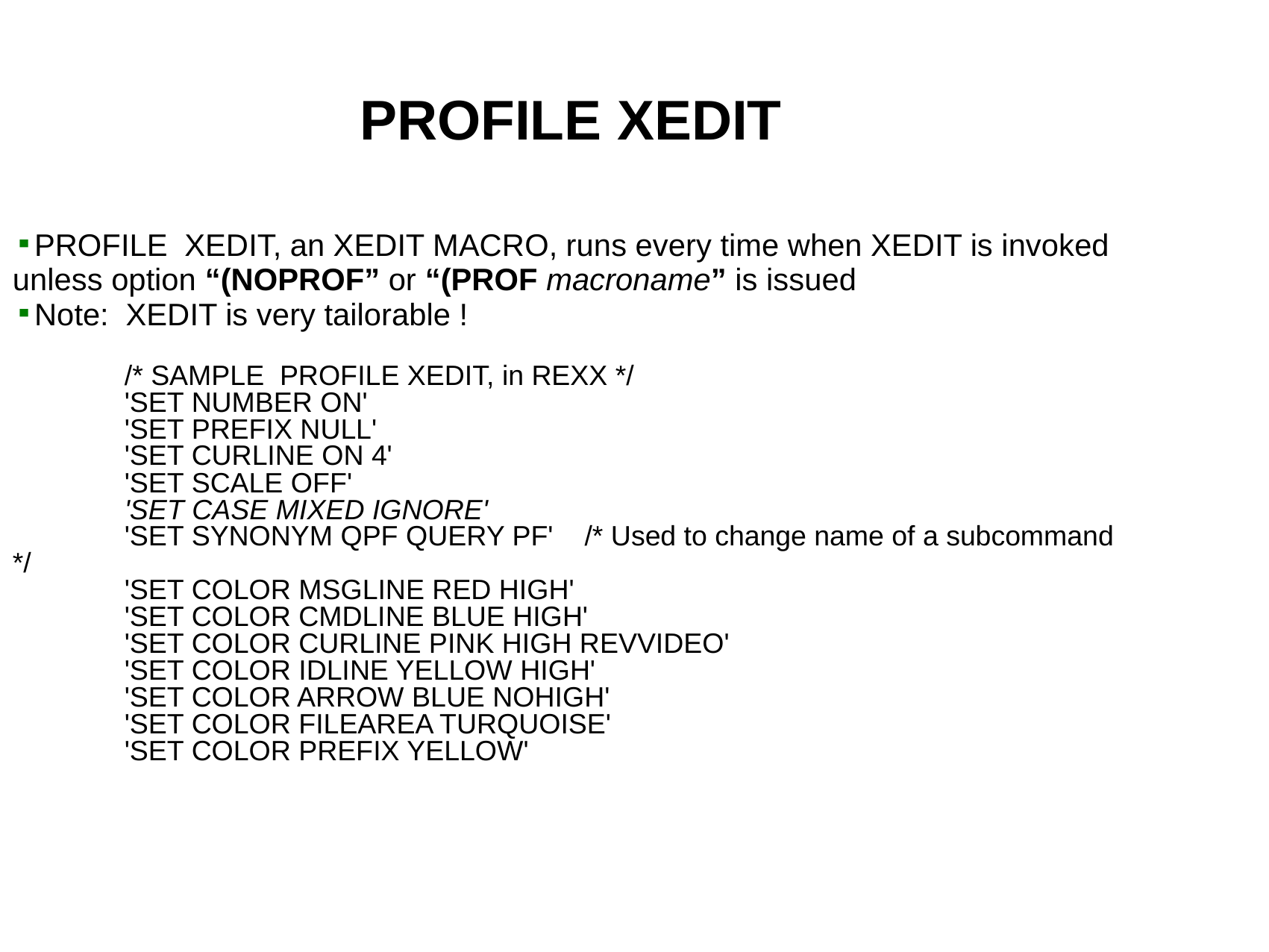

PROFILE XEDIT
PROFILE  XEDIT, an XEDIT MACRO, runs every time when XEDIT is invoked unless option “(NOPROF” or “(PROF macroname” is issued
Note:  XEDIT is very tailorable !

	/* SAMPLE  PROFILE XEDIT, in REXX */
	'SET NUMBER ON'
	'SET PREFIX NULL'
	'SET CURLINE ON 4'
	'SET SCALE OFF'
	'SET CASE MIXED IGNORE'
	'SET SYNONYM QPF QUERY PF'    /* Used to change name of a subcommand */
	'SET COLOR MSGLINE RED HIGH'
	'SET COLOR CMDLINE BLUE HIGH'
	'SET COLOR CURLINE PINK HIGH REVVIDEO'
	'SET COLOR IDLINE YELLOW HIGH'
	'SET COLOR ARROW BLUE NOHIGH'
	'SET COLOR FILEAREA TURQUOISE'
	'SET COLOR PREFIX YELLOW'